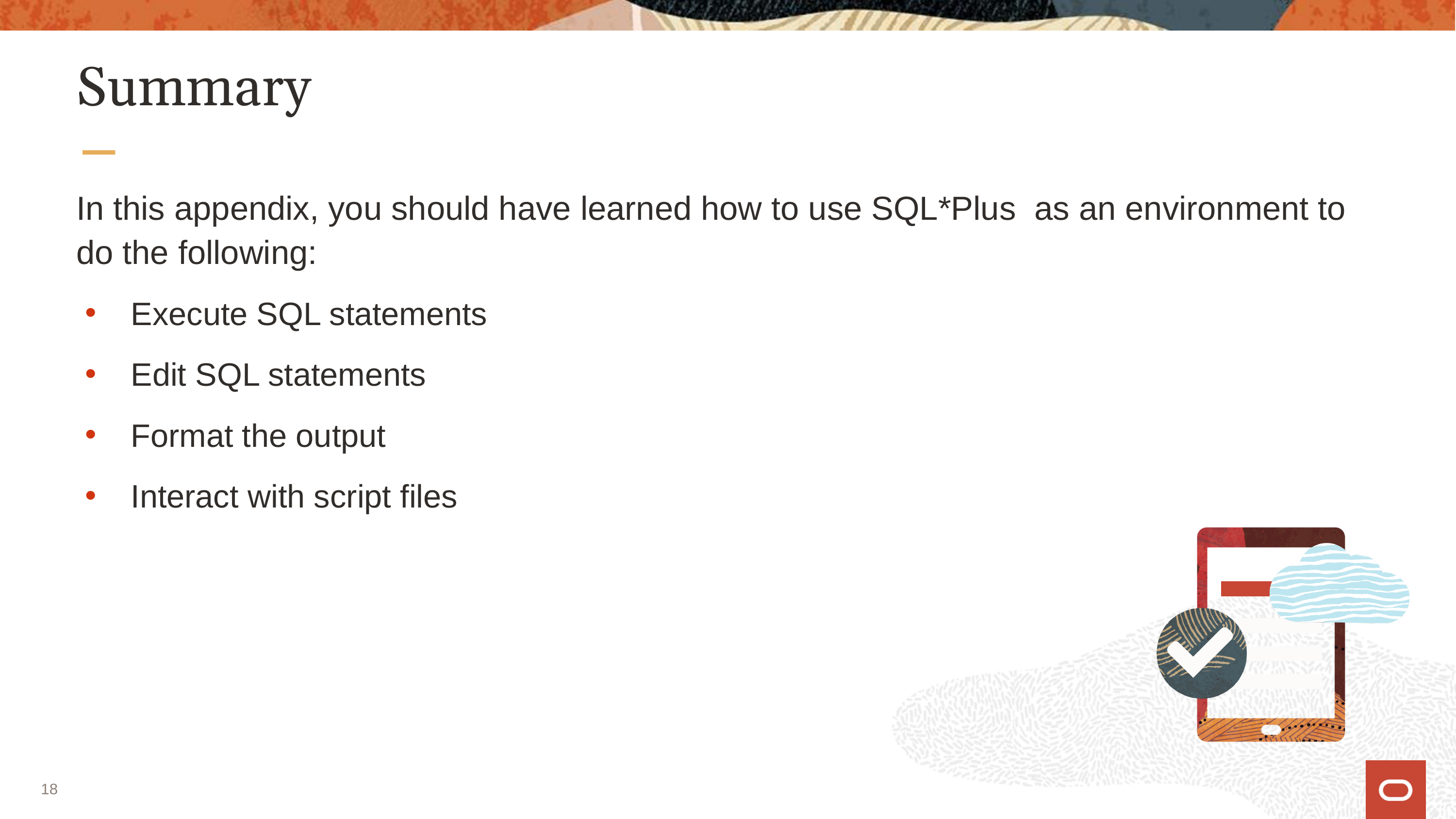

# Summary
In this appendix, you should have learned how to use SQL*Plus  as an environment to do the following:
Execute SQL statements
Edit SQL statements
Format the output
Interact with script files